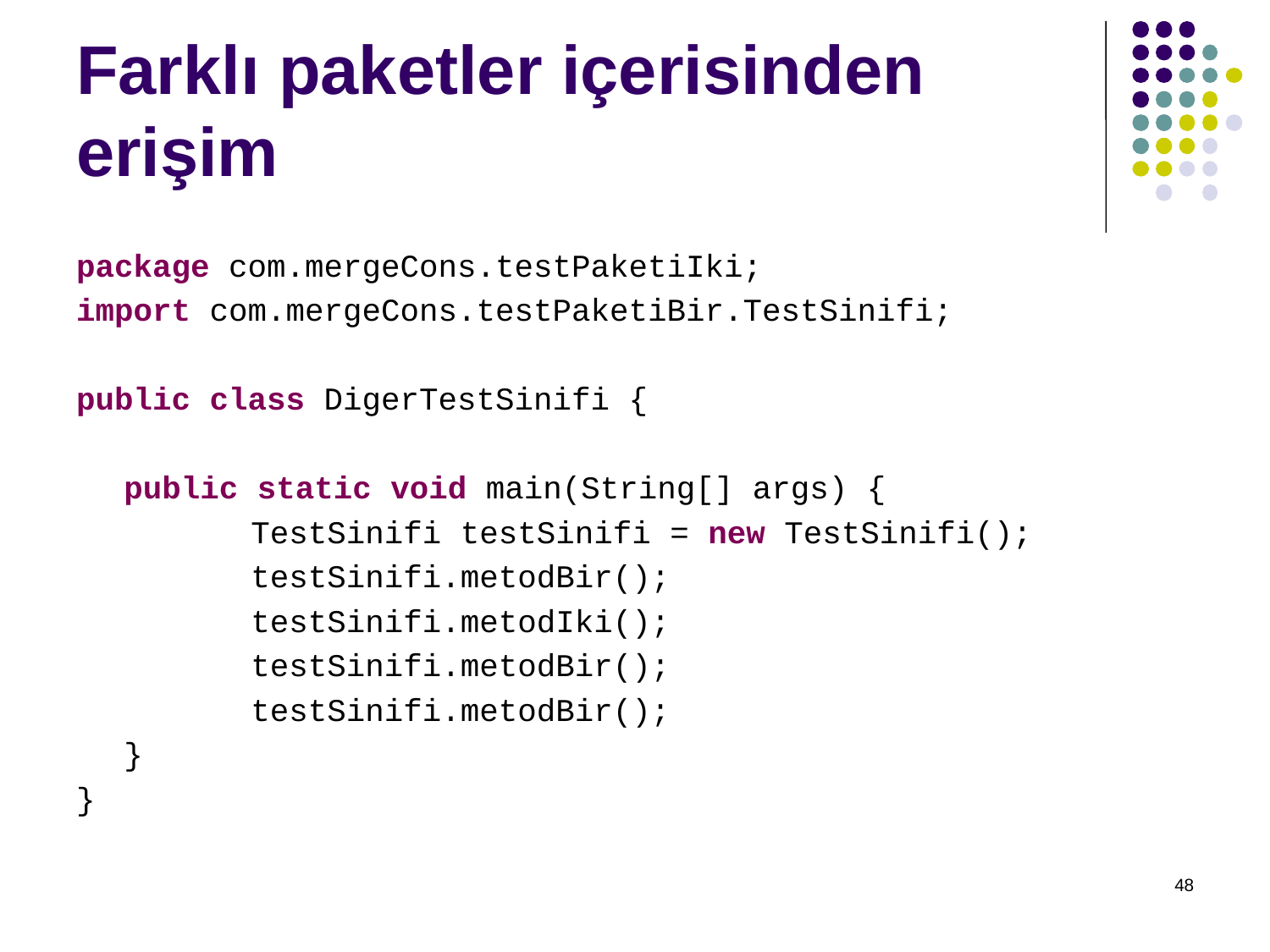

Farklı paketler içerisinden erişim
package com.mergeCons.testPaketiIki;
import com.mergeCons.testPaketiBir.TestSinifi;

public class DigerTestSinifi {

	public static void main(String[] args) {
		TestSinifi testSinifi = new TestSinifi();
		testSinifi.metodBir();
		testSinifi.metodIki();
		testSinifi.metodBir();
		testSinifi.metodBir();
	}
}
48